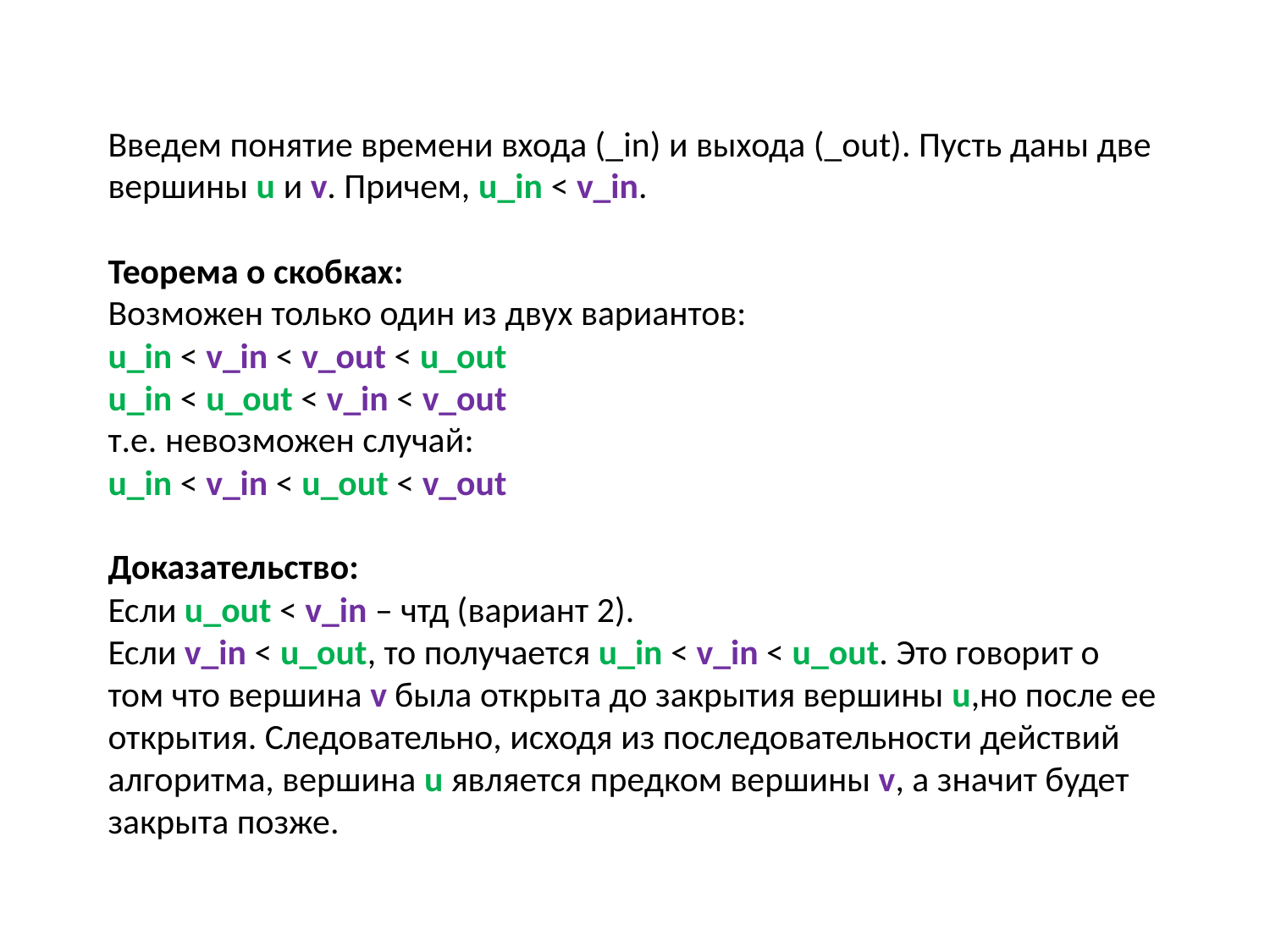

# Введем понятие времени входа (_in) и выхода (_out). Пусть даны две вершины u и v. Причем, u_in < v_in. Теорема о скобках: Возможен только один из двух вариантов: u_in < v_in < v_out < u_out u_in < u_out < v_in < v_out т.е. невозможен случай: u_in < v_in < u_out < v_out Доказательство: Если u_out < v_in – чтд (вариант 2). Если v_in < u_out, то получается u_in < v_in < u_out. Это говорит о том что вершина v была открыта до закрытия вершины u,но после ее открытия. Следовательно, исходя из последовательности действий алгоритма, вершина u является предком вершины v, а значит будет закрыта позже.